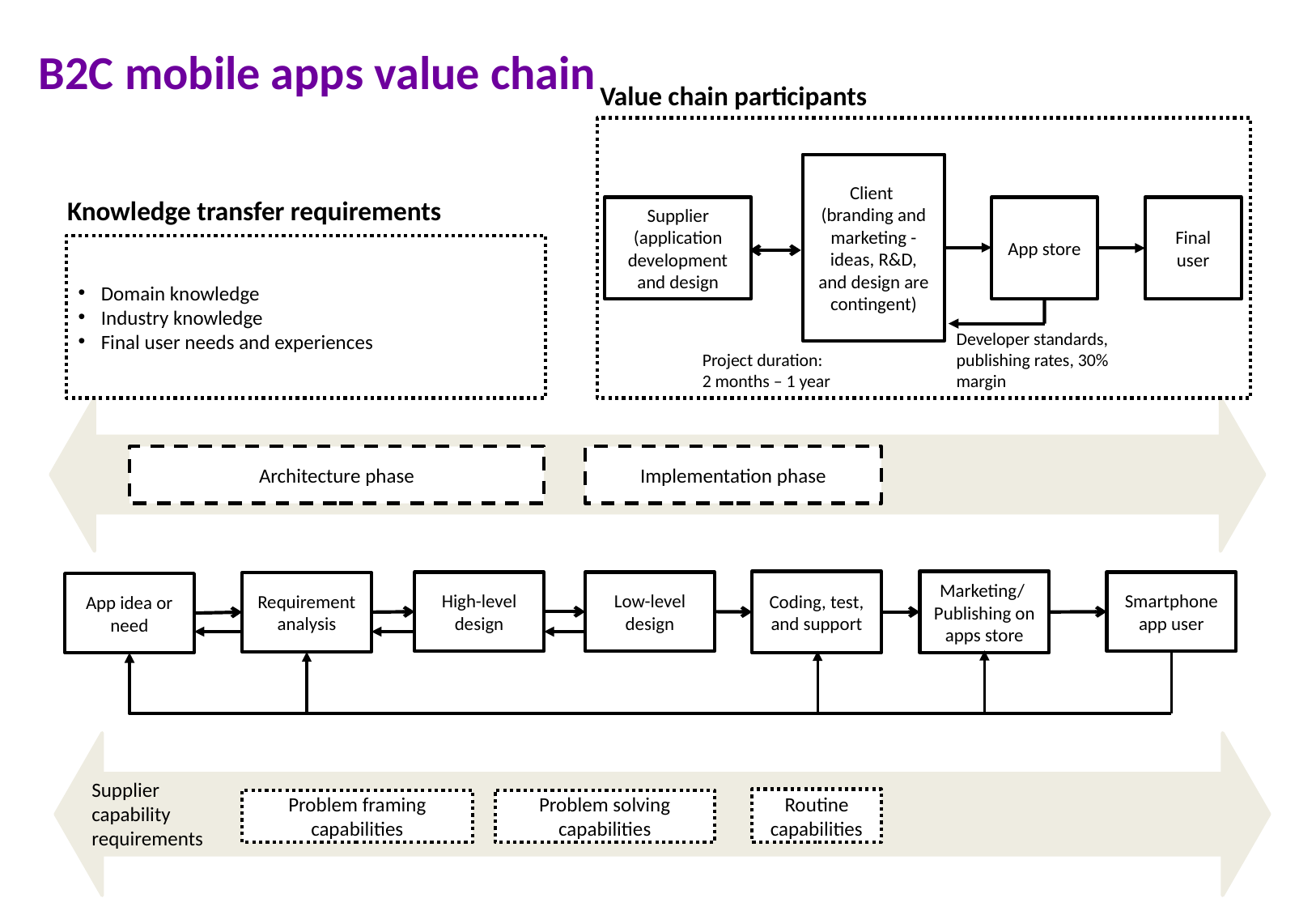

# B2C mobile apps value chain
Value chain participants

Client
(branding and marketing - ideas, R&D, and design are contingent)
Knowledge transfer requirements
App store
Final user
Supplier
(application development and design
Domain knowledge
Industry knowledge
Final user needs and experiences
Developer standards, publishing rates, 30% margin
Project duration:
2 months – 1 year

Architecture phase
Implementation phase
Marketing/
Publishing on apps store
Coding, test, and support
Low-level design
Smartphone app user
High-level design
Requirement analysis
App idea or need

Supplier
capability
requirements
Routine capabilities
Problem framing capabilities
Problem solving capabilities